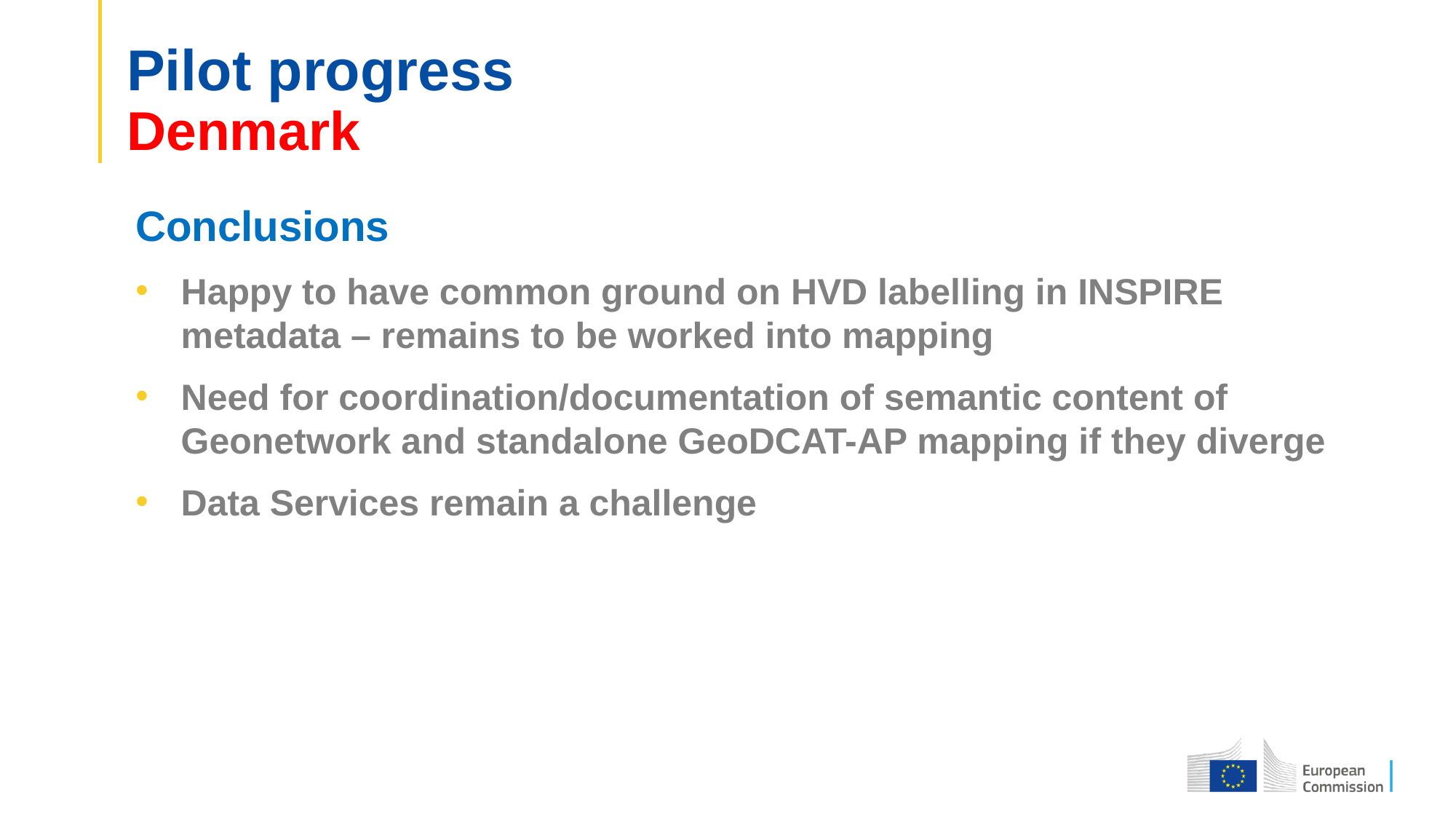

# Pilot progress Denmark
Conclusions
Happy to have common ground on HVD labelling in INSPIRE metadata – remains to be worked into mapping
Need for coordination/documentation of semantic content of Geonetwork and standalone GeoDCAT-AP mapping if they diverge
Data Services remain a challenge